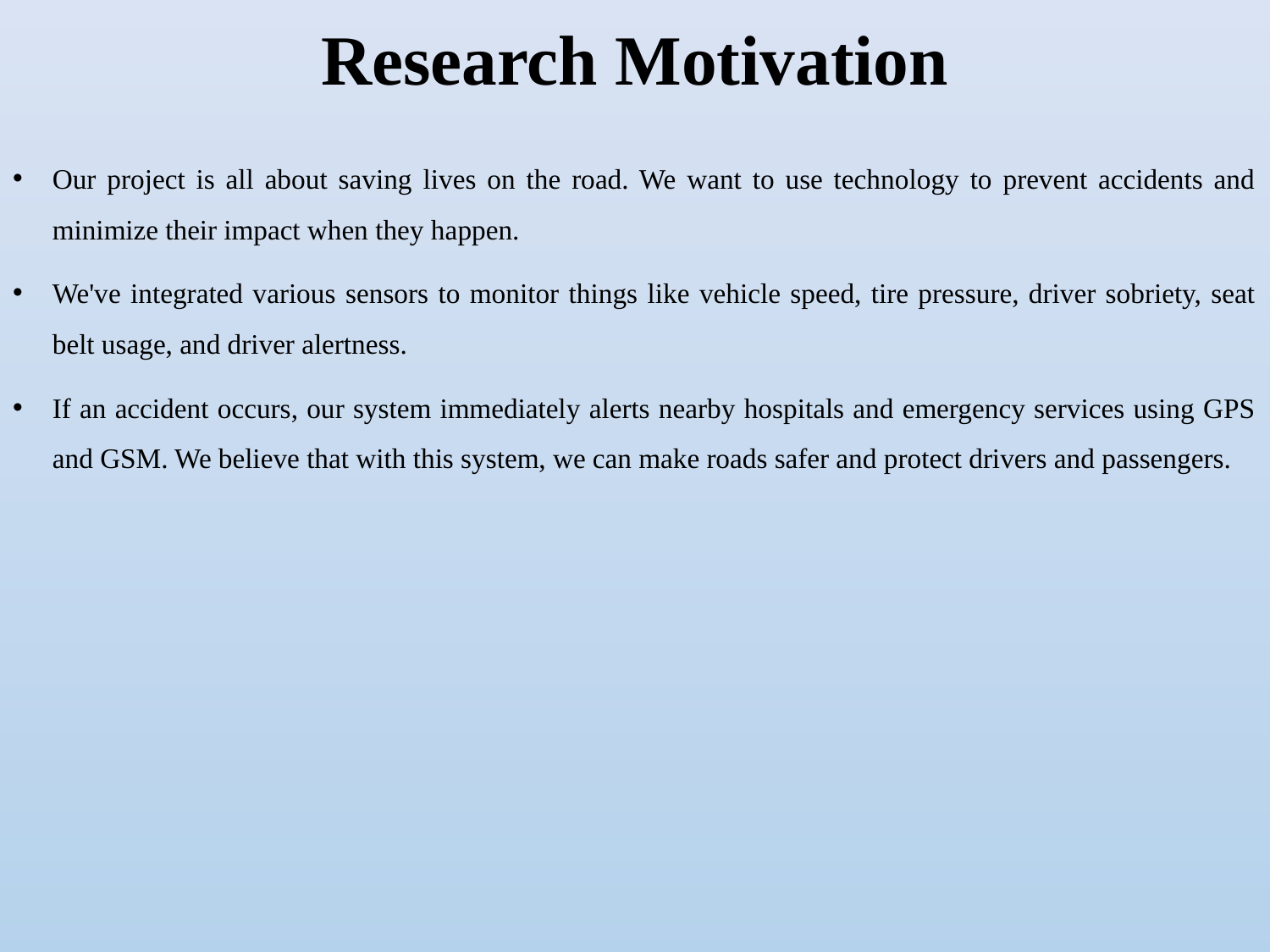

# Research Motivation
Our project is all about saving lives on the road. We want to use technology to prevent accidents and minimize their impact when they happen.
We've integrated various sensors to monitor things like vehicle speed, tire pressure, driver sobriety, seat belt usage, and driver alertness.
If an accident occurs, our system immediately alerts nearby hospitals and emergency services using GPS and GSM. We believe that with this system, we can make roads safer and protect drivers and passengers.